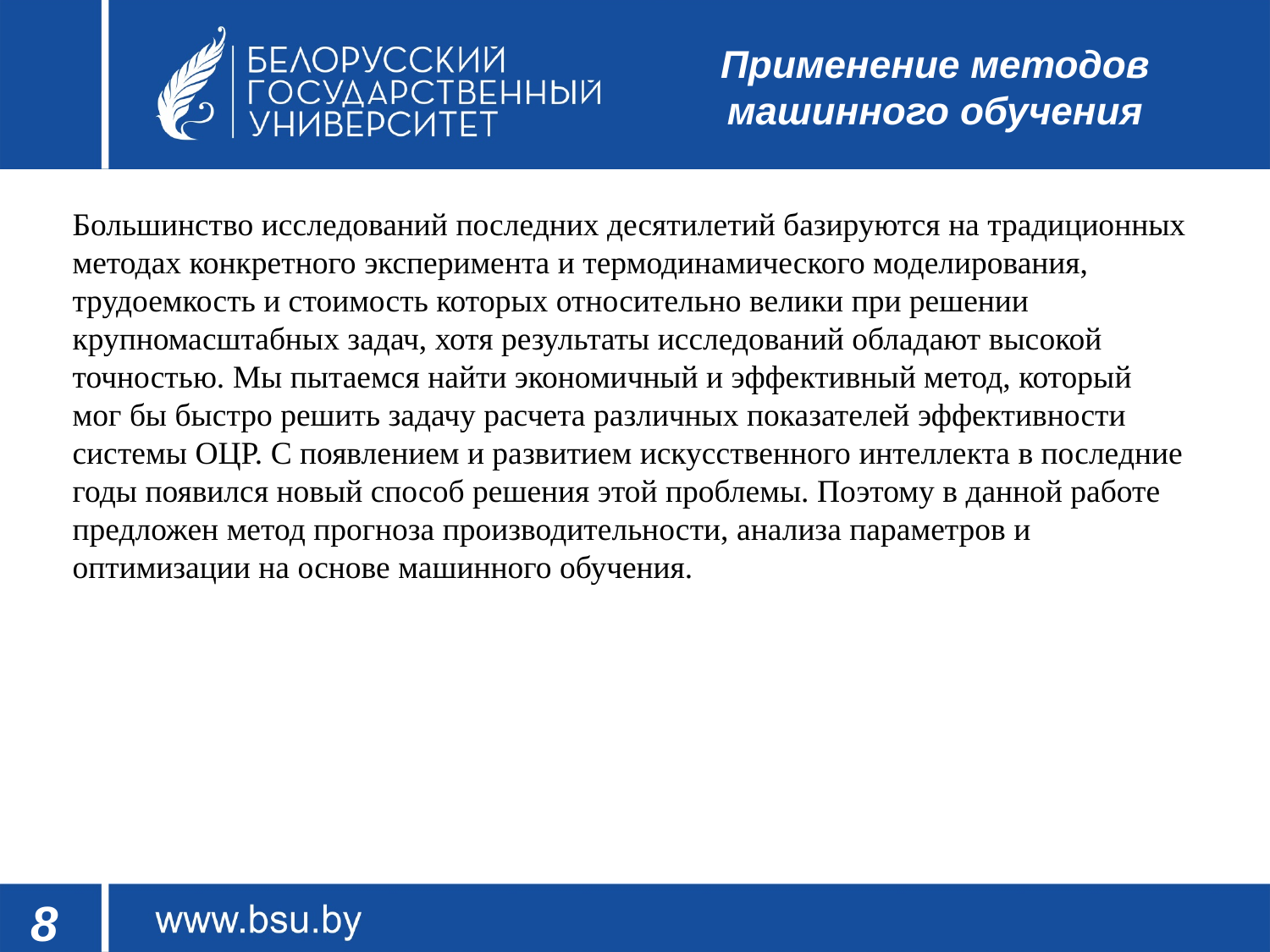

# Применение методов машинного обучения
Большинство исследований последних десятилетий базируются на традиционных методах конкретного эксперимента и термодинамического моделирования, трудоемкость и стоимость которых относительно велики при решении крупномасштабных задач, хотя результаты исследований обладают высокой точностью. Мы пытаемся найти экономичный и эффективный метод, который мог бы быстро решить задачу расчета различных показателей эффективности системы ОЦР. С появлением и развитием искусственного интеллекта в последние годы появился новый способ решения этой проблемы. Поэтому в данной работе предложен метод прогноза производительности, анализа параметров и оптимизации на основе машинного обучения.

8